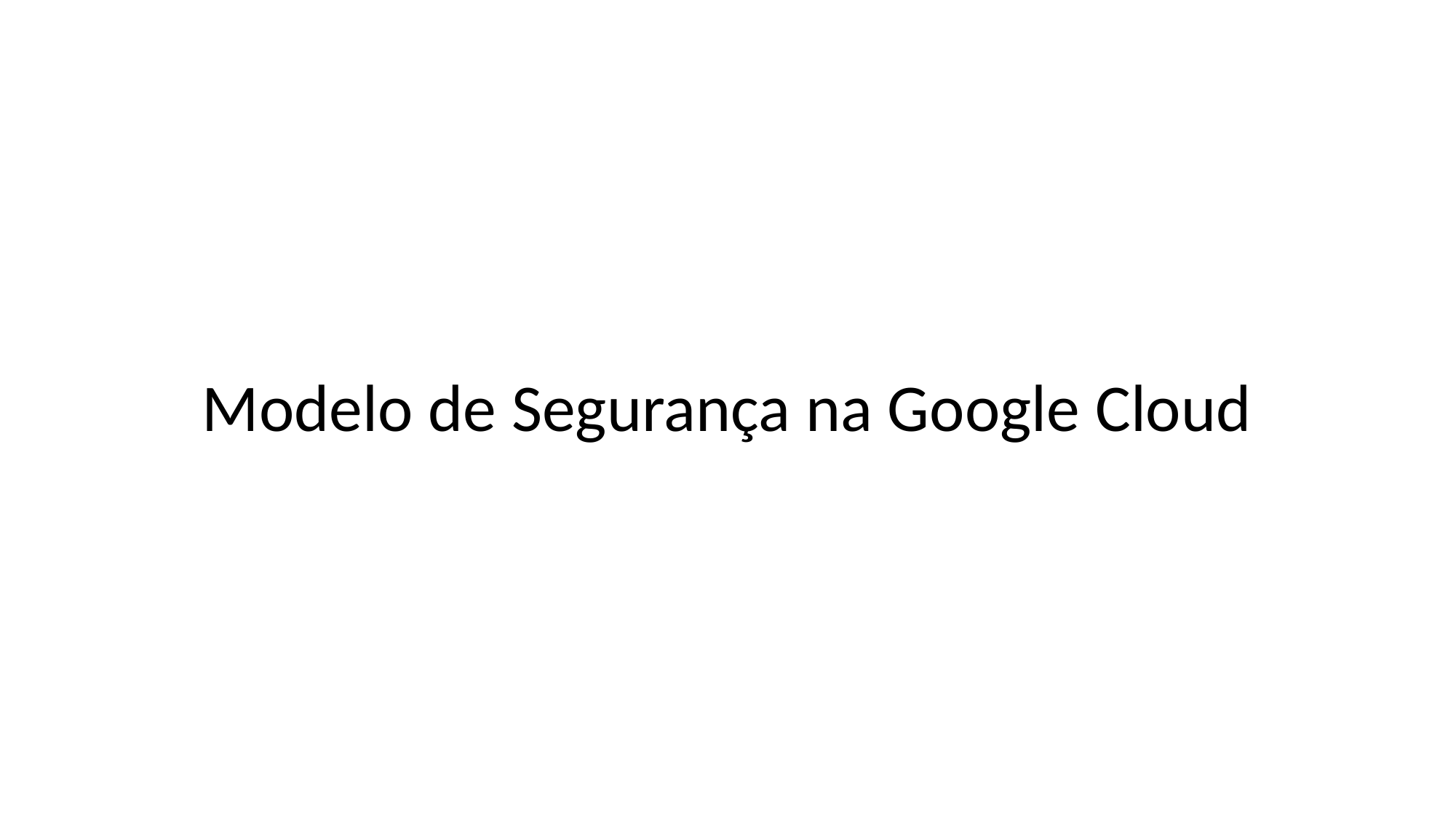

# Modelo de Segurança na Google Cloud